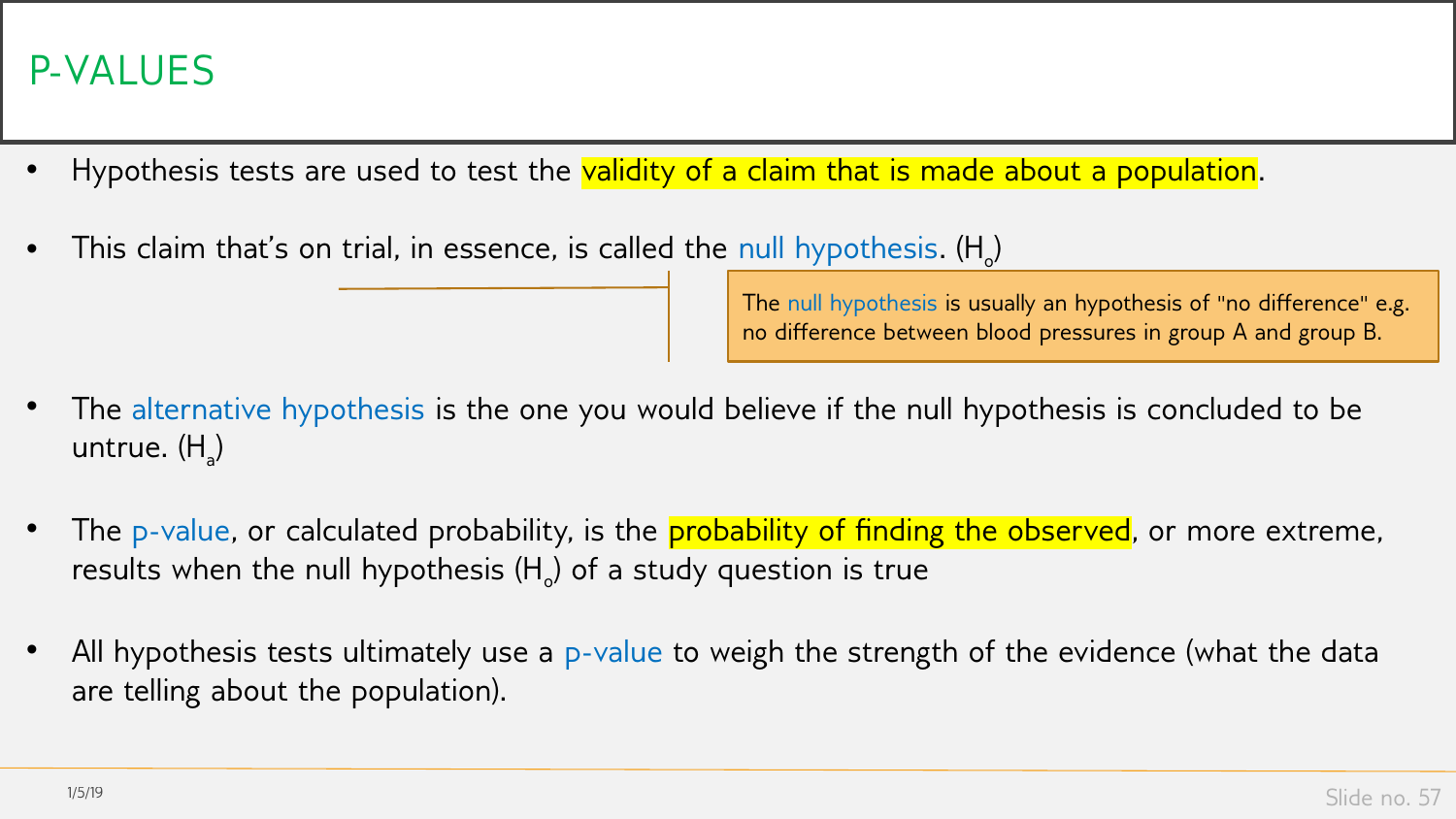

# P-values
Hypothesis tests are used to test the validity of a claim that is made about a population.

This claim that’s on trial, in essence, is called the null hypothesis. (Ho)

The alternative hypothesis is the one you would believe if the null hypothesis is concluded to be untrue. (Ha)

The p-value, or calculated probability, is the probability of finding the observed, or more extreme, results when the null hypothesis (Ho) of a study question is true

All hypothesis tests ultimately use a p-value to weigh the strength of the evidence (what the data are telling about the population).

The null hypothesis is usually an hypothesis of "no difference" e.g. no difference between blood pressures in group A and group B.
1/5/19
Slide no. 57